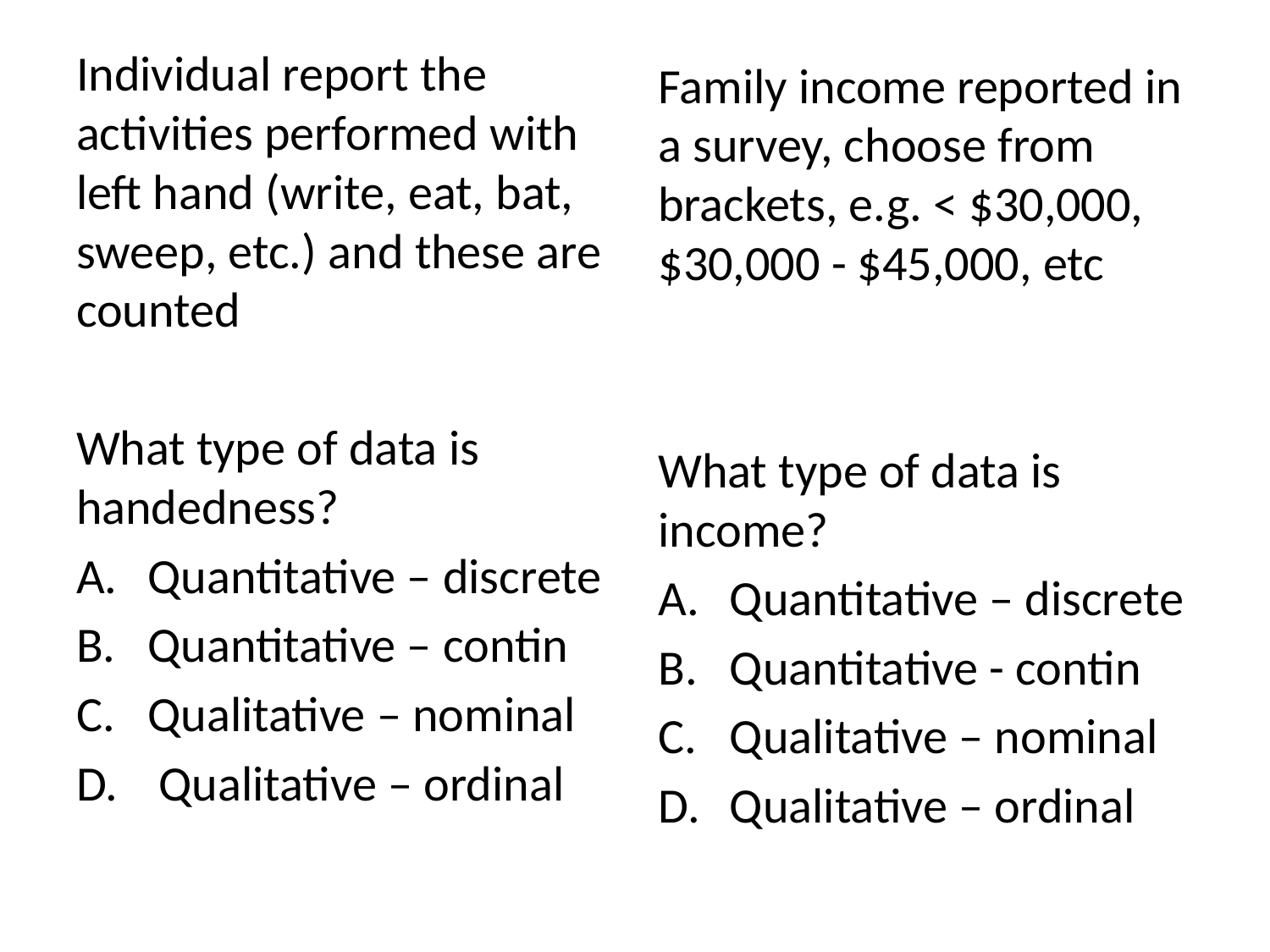

Individual report the activities performed with left hand (write, eat, bat, sweep, etc.) and these are counted

What type of data is handedness?
Quantitative – discrete
Quantitative – contin
Qualitative – nominal
 Qualitative – ordinal

Family income reported in a survey, choose from brackets, e.g. < $30,000, $30,000 - $45,000, etc

What type of data is income?
Quantitative – discrete
Quantitative - contin
Qualitative – nominal
Qualitative – ordinal